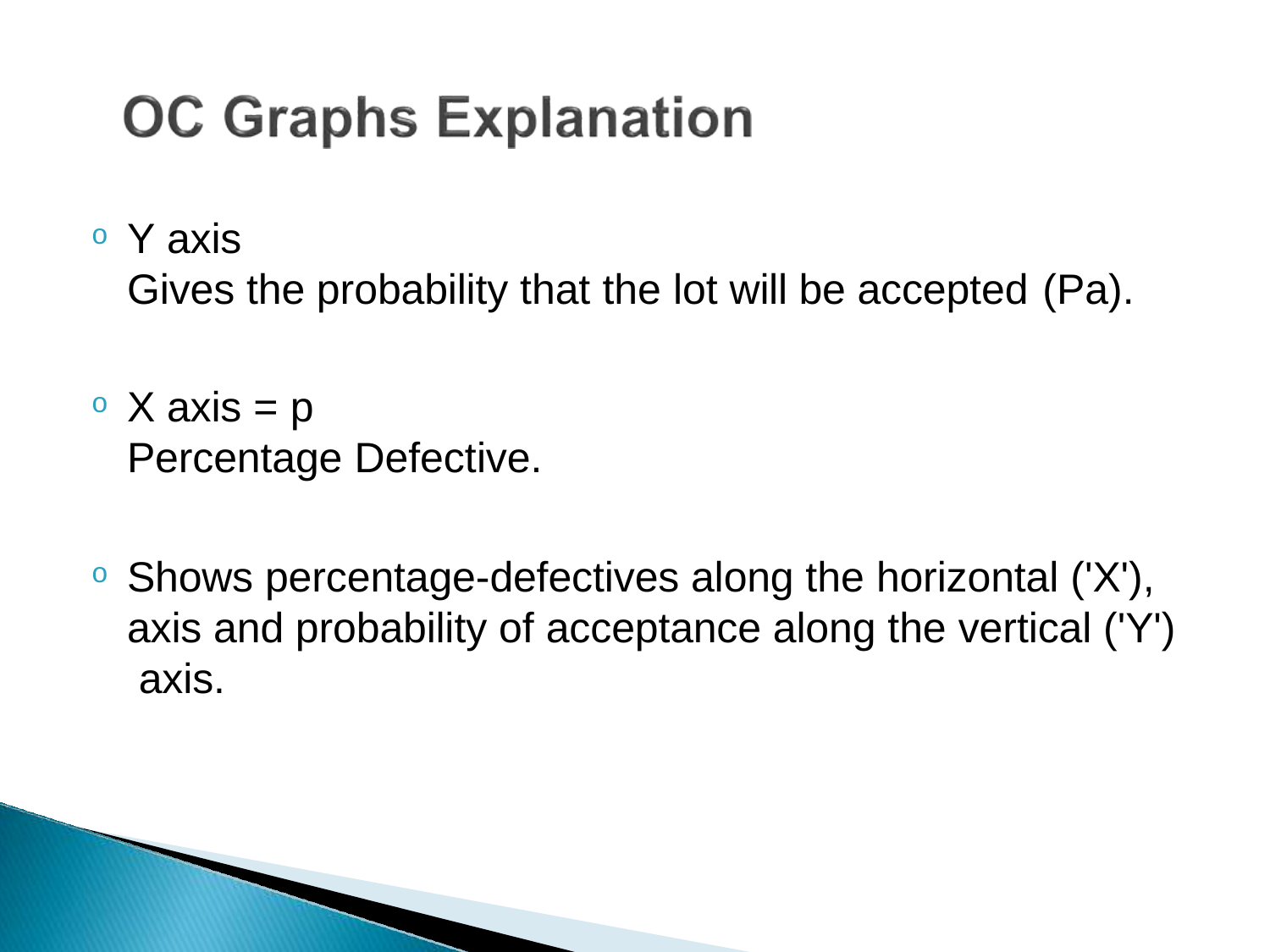

Y axis
Gives the probability that the lot will be accepted (Pa).

X axis = p
Percentage Defective.

Shows percentage-defectives along the horizontal ('X'),  axis and probability of acceptance along the vertical ('Y')  axis.